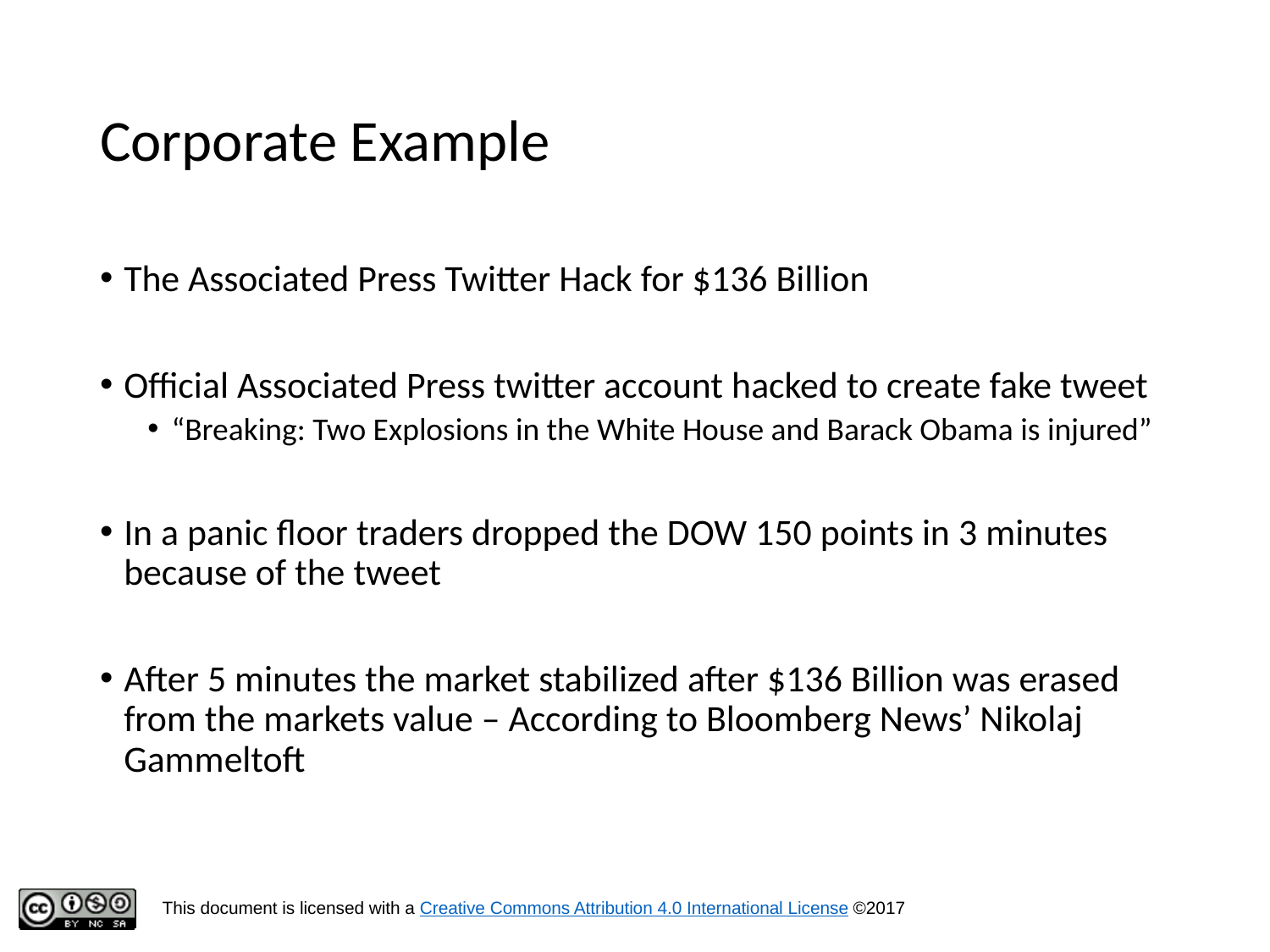

# Corporate Example
The Associated Press Twitter Hack for $136 Billion

Official Associated Press twitter account hacked to create fake tweet
“Breaking: Two Explosions in the White House and Barack Obama is injured”

In a panic floor traders dropped the DOW 150 points in 3 minutes because of the tweet

After 5 minutes the market stabilized after $136 Billion was erased from the markets value – According to Bloomberg News’ Nikolaj Gammeltoft